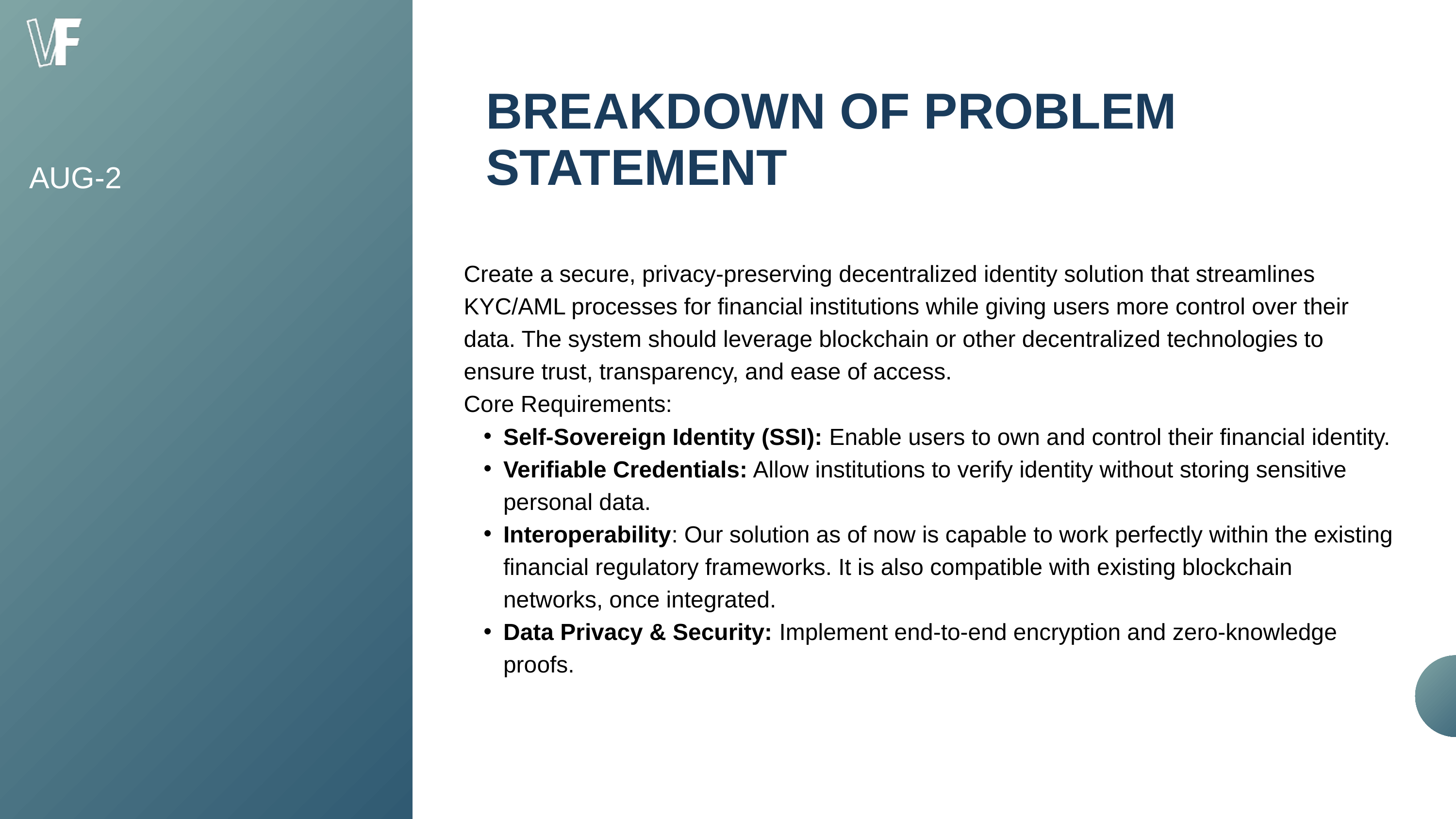

BREAKDOWN OF PROBLEM STATEMENT
AUG-2
Create a secure, privacy-preserving decentralized identity solution that streamlines KYC/AML processes for financial institutions while giving users more control over their data. The system should leverage blockchain or other decentralized technologies to ensure trust, transparency, and ease of access.
Core Requirements:
Self-Sovereign Identity (SSI): Enable users to own and control their financial identity.
Verifiable Credentials: Allow institutions to verify identity without storing sensitive personal data.
Interoperability: Our solution as of now is capable to work perfectly within the existing financial regulatory frameworks. It is also compatible with existing blockchain networks, once integrated.
Data Privacy & Security: Implement end-to-end encryption and zero-knowledge proofs.